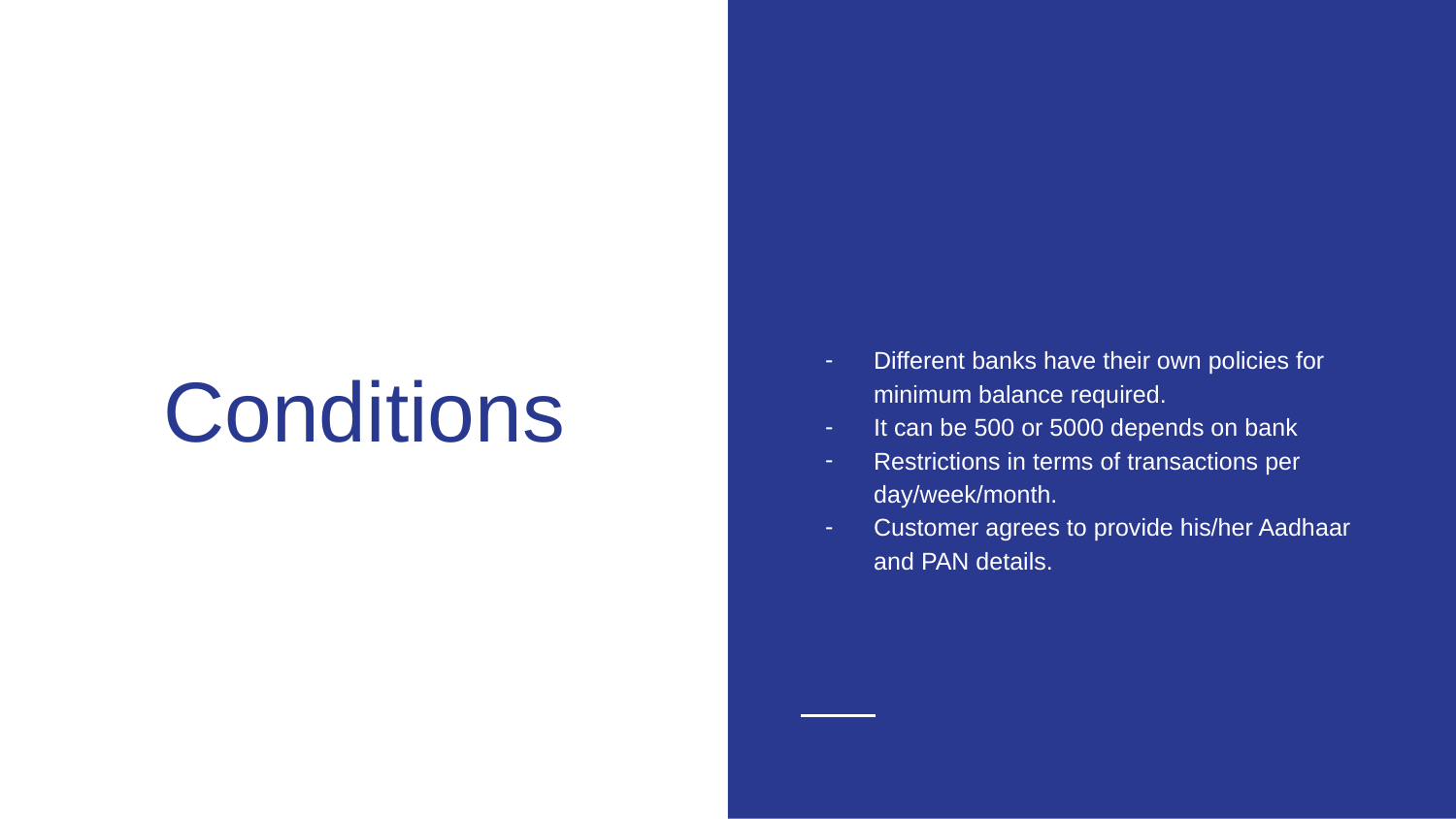

Different banks have their own policies for minimum balance required.
It can be 500 or 5000 depends on bank
Restrictions in terms of transactions per day/week/month.
Customer agrees to provide his/her Aadhaar and PAN details.
# Conditions